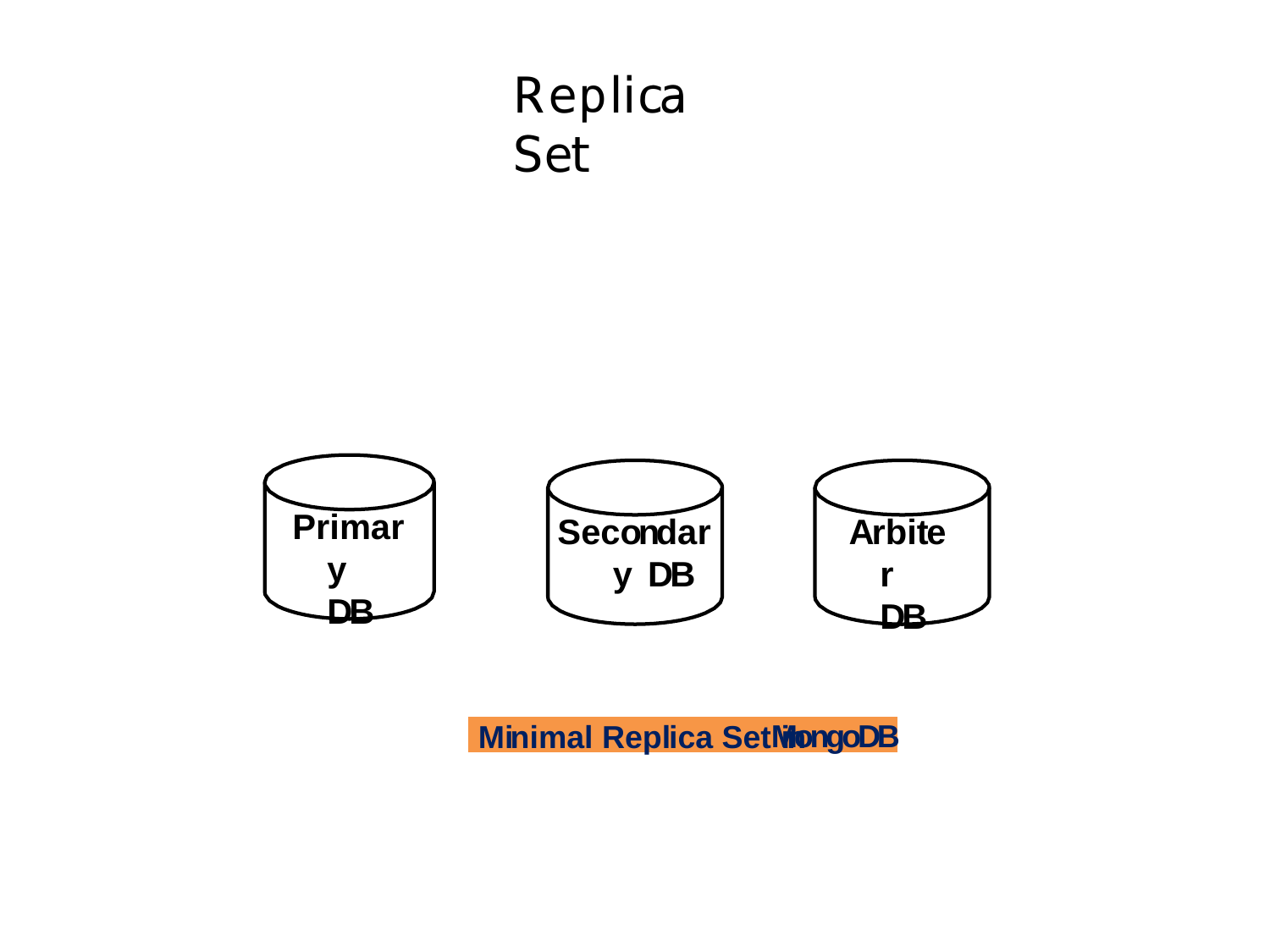

# Replica Set

Primary  DB
Secondary  DB
Arbiter  DB
Minimal Replica Set in
MongoDB
8